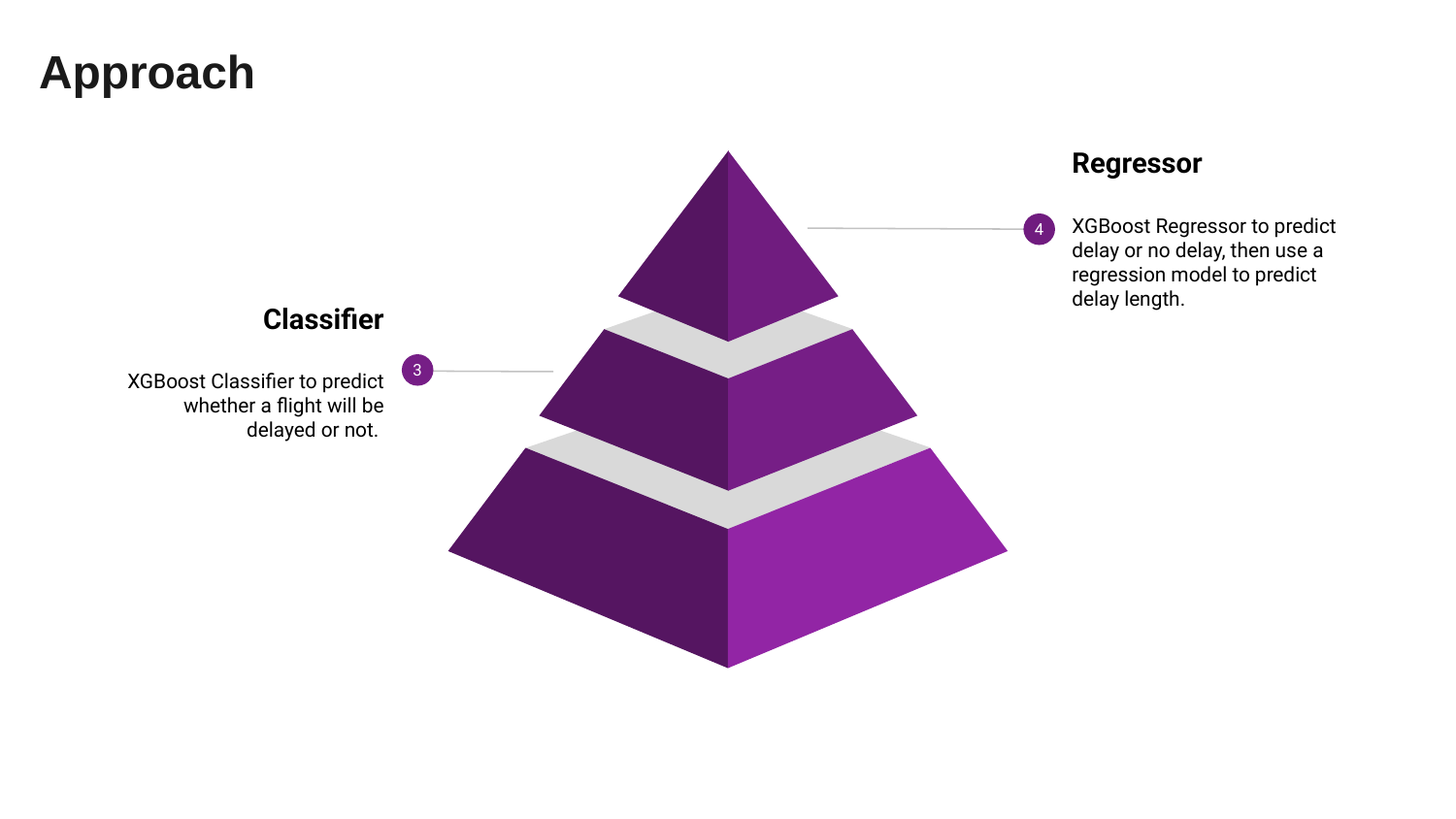

Approach

Regressor

XGBoost Regressor to predict delay or no delay, then use a regression model to predict delay length.
4

Classifier

XGBoost Classifier to predict whether a flight will be delayed or not.
3